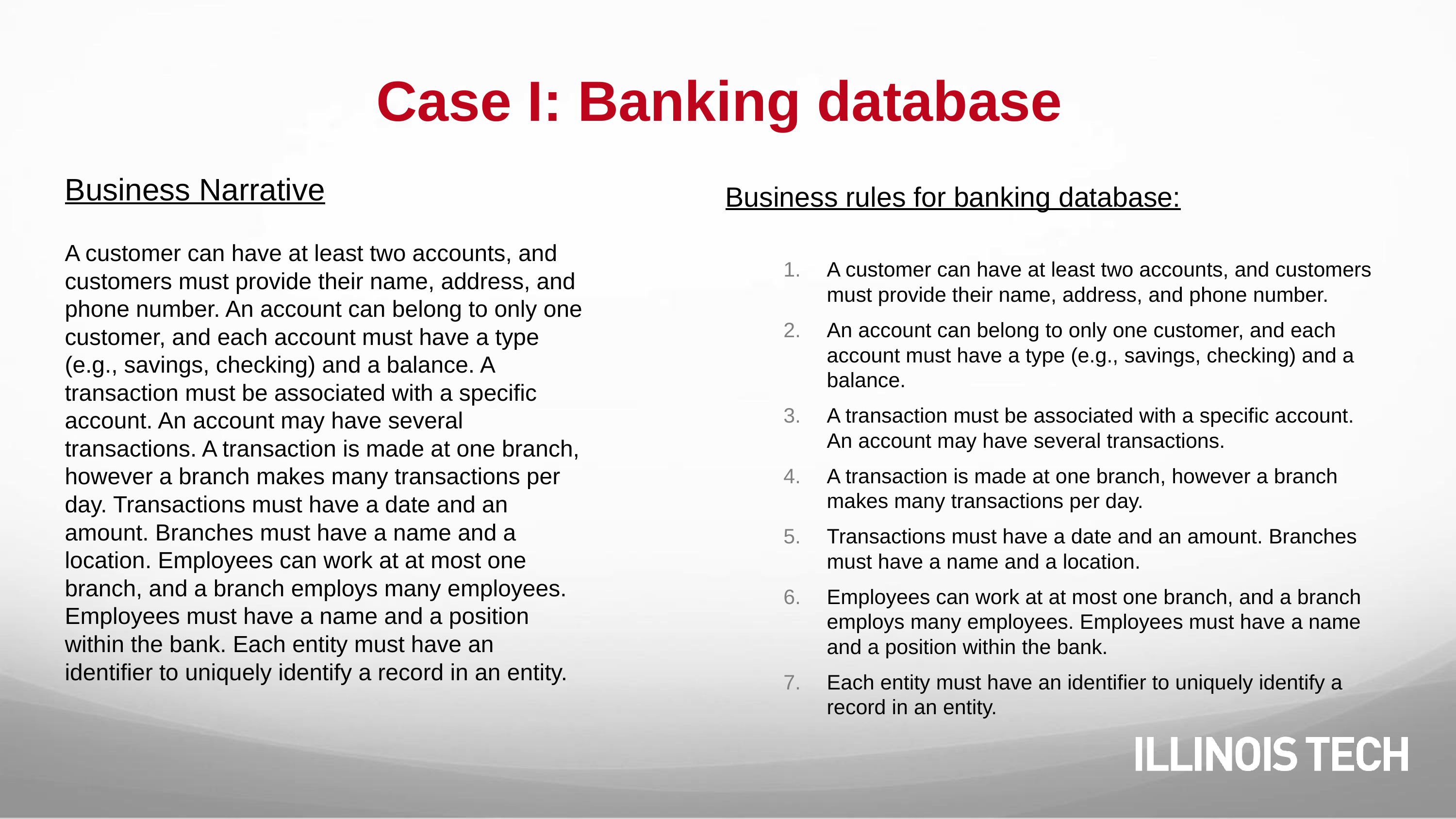

# Case I: Banking database
Business Narrative
A customer can have at least two accounts, and customers must provide their name, address, and phone number. An account can belong to only one customer, and each account must have a type (e.g., savings, checking) and a balance. A transaction must be associated with a specific account. An account may have several transactions. A transaction is made at one branch, however a branch makes many transactions per day. Transactions must have a date and an amount. Branches must have a name and a location. Employees can work at at most one branch, and a branch employs many employees. Employees must have a name and a position within the bank. Each entity must have an identifier to uniquely identify a record in an entity.
Business rules for banking database:

A customer can have at least two accounts, and customers must provide their name, address, and phone number.
An account can belong to only one customer, and each account must have a type (e.g., savings, checking) and a balance.
A transaction must be associated with a specific account. An account may have several transactions.
A transaction is made at one branch, however a branch makes many transactions per day.
Transactions must have a date and an amount. Branches must have a name and a location.
Employees can work at at most one branch, and a branch employs many employees. Employees must have a name and a position within the bank.
Each entity must have an identifier to uniquely identify a record in an entity.